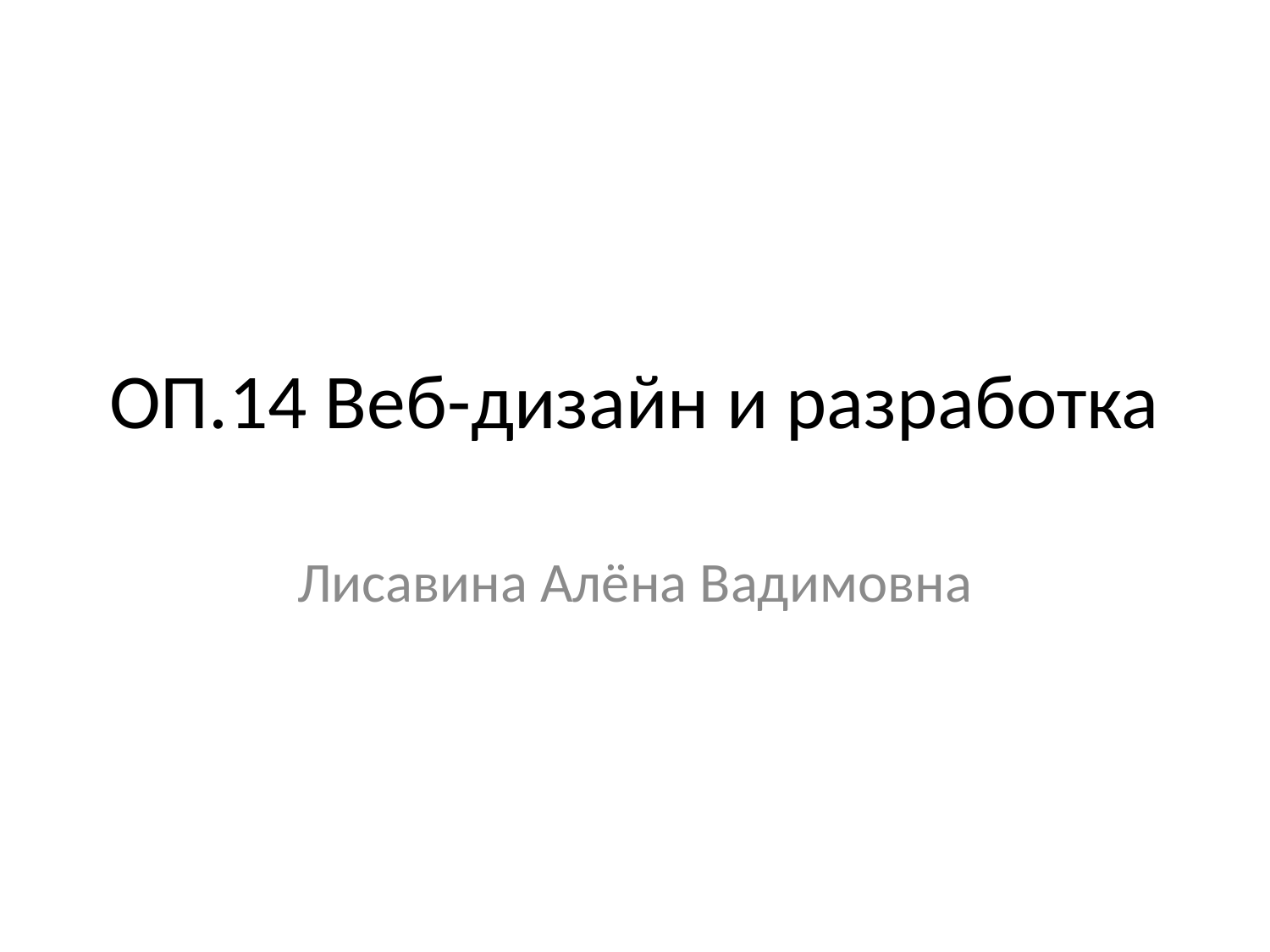

# ОП.14 Веб-дизайн и разработка
Лисавина Алёна Вадимовна